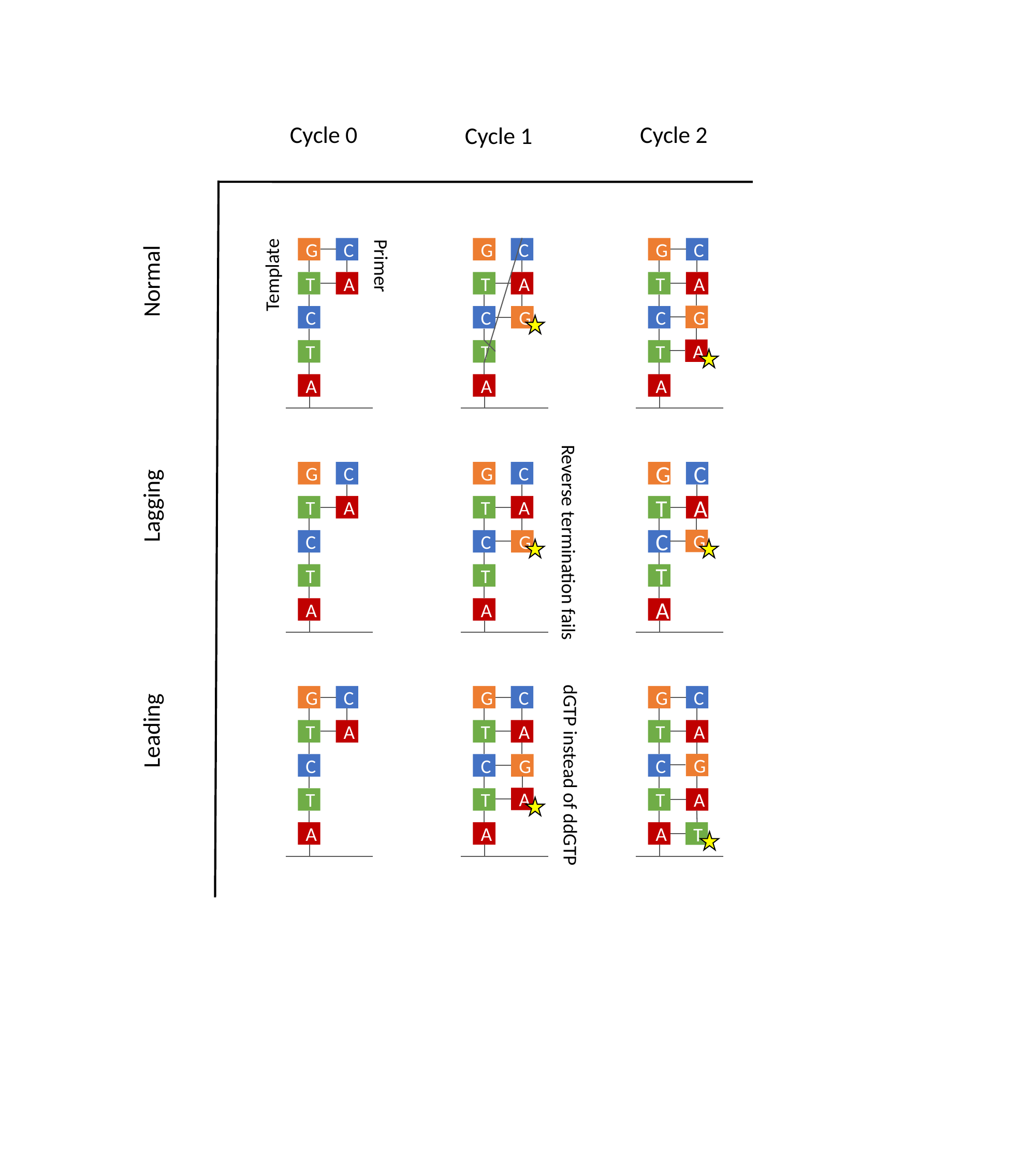

Cycle 0
Cycle 2
Cycle 1
G
C
T
A
C
T
A
G
C
T
A
C
T
A
G
C
T
A
G
G
C

A
T

A
Primer
Template
Normal
G
C
T
A
C
T
A
G
C
T
A
C
T
A
G
C
T
A
G
C

T
A
Lagging
G

Reverse termination fails
G
C
G
C
T
A
C
T
A
G
C
Leading
T
A
T
A
G
G
C
C
dGTP instead of ddGTP
A
T
A
T

A
A
T